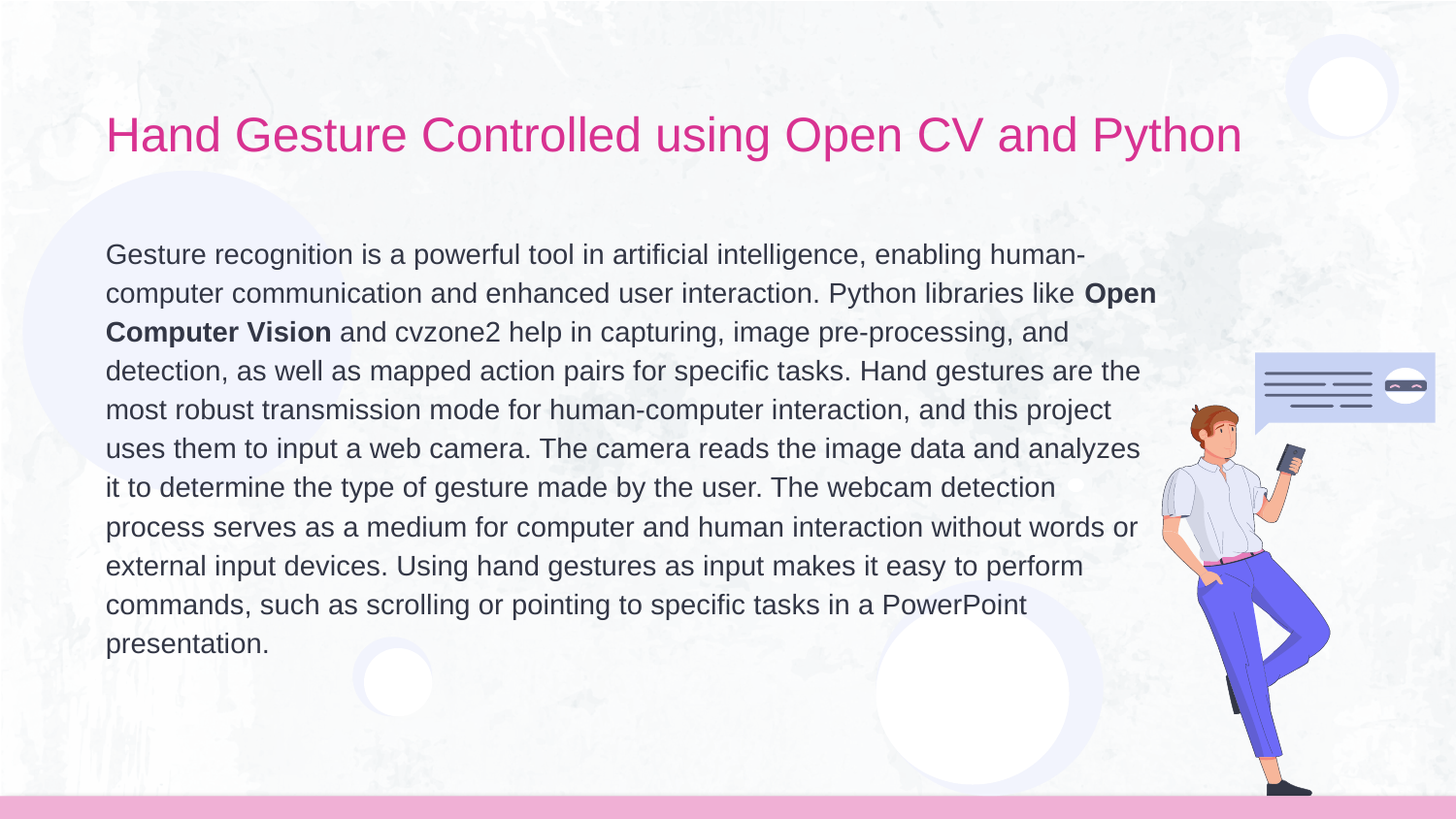

Hand Gesture Controlled using Open CV and Python

Gesture recognition is a powerful tool in artificial intelligence, enabling human-computer communication and enhanced user interaction. Python libraries like Open Computer Vision and cvzone2 help in capturing, image pre-processing, and detection, as well as mapped action pairs for specific tasks. Hand gestures are the most robust transmission mode for human-computer interaction, and this project uses them to input a web camera. The camera reads the image data and analyzes it to determine the type of gesture made by the user. The webcam detection process serves as a medium for computer and human interaction without words or external input devices. Using hand gestures as input makes it easy to perform commands, such as scrolling or pointing to specific tasks in a PowerPoint presentation.